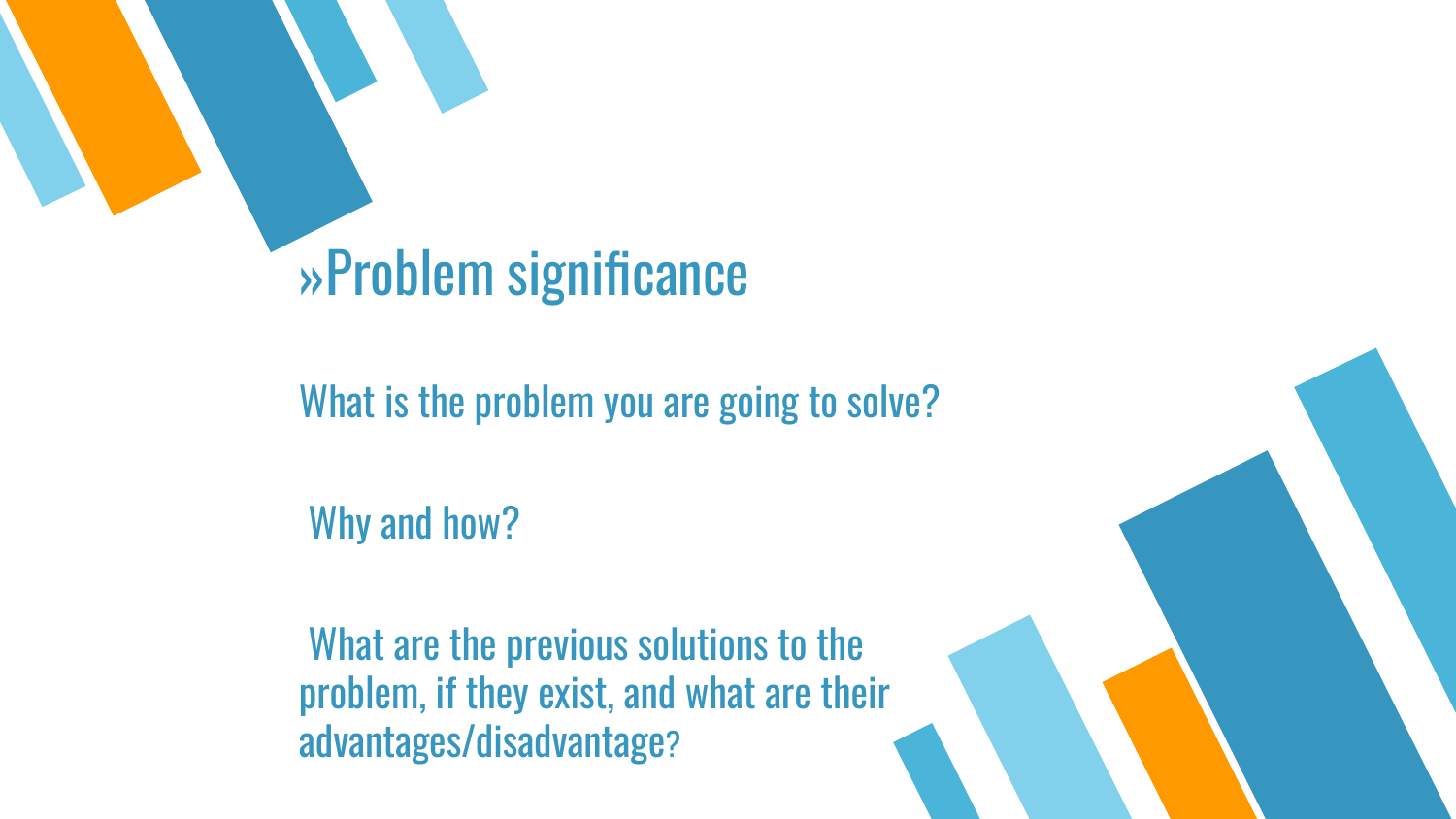

Problem significance
What is the problem you are going to solve?

 Why and how?

 What are the previous solutions to the problem, if they exist, and what are their advantages/disadvantage?